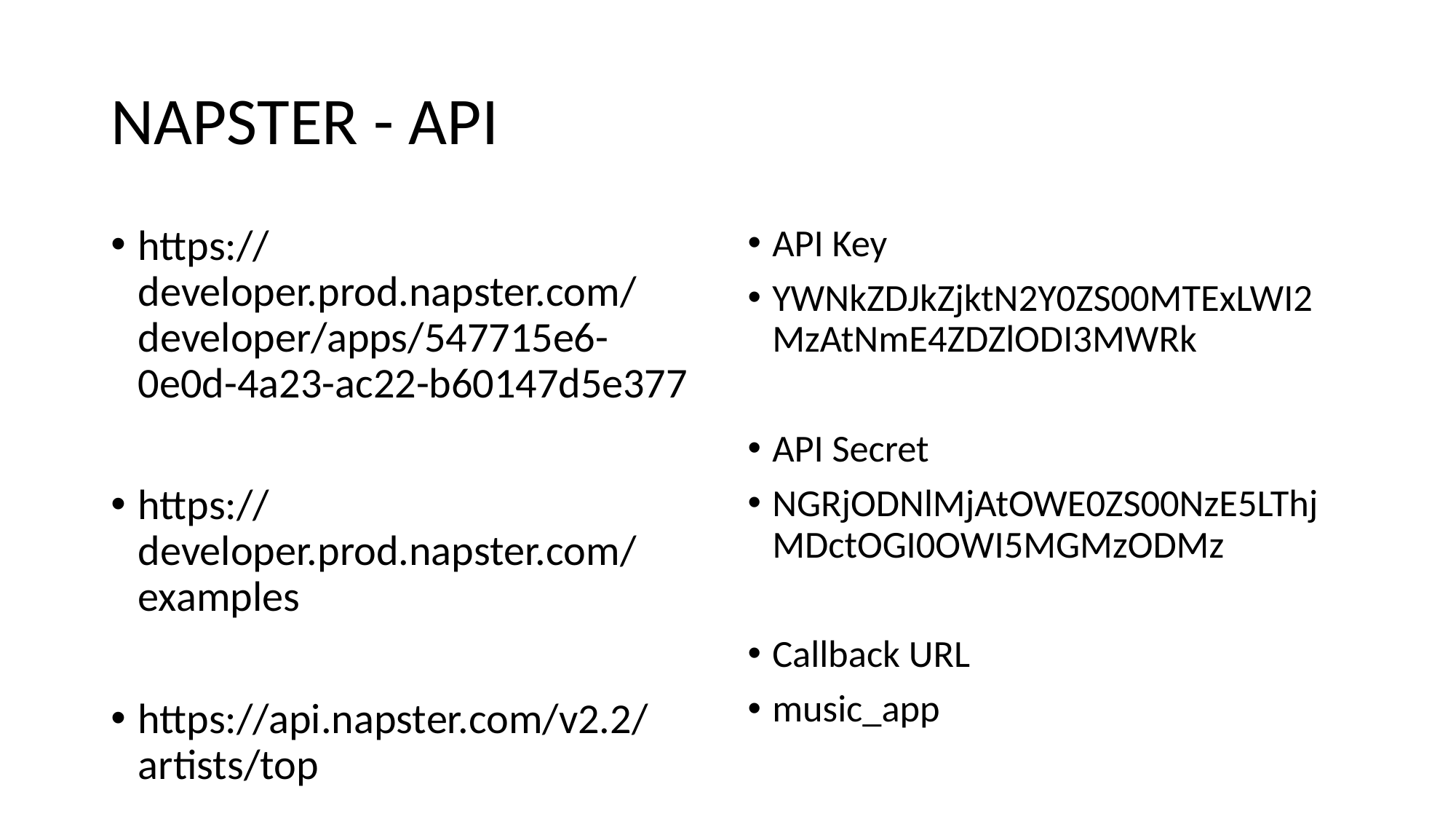

# NAPSTER - API
https://developer.prod.napster.com/developer/apps/547715e6-0e0d-4a23-ac22-b60147d5e377

https://developer.prod.napster.com/examples

https://api.napster.com/v2.2/artists/top
API Key
YWNkZDJkZjktN2Y0ZS00MTExLWI2MzAtNmE4ZDZlODI3MWRk

API Secret
NGRjODNlMjAtOWE0ZS00NzE5LThjMDctOGI0OWI5MGMzODMz

Callback URL
music_app